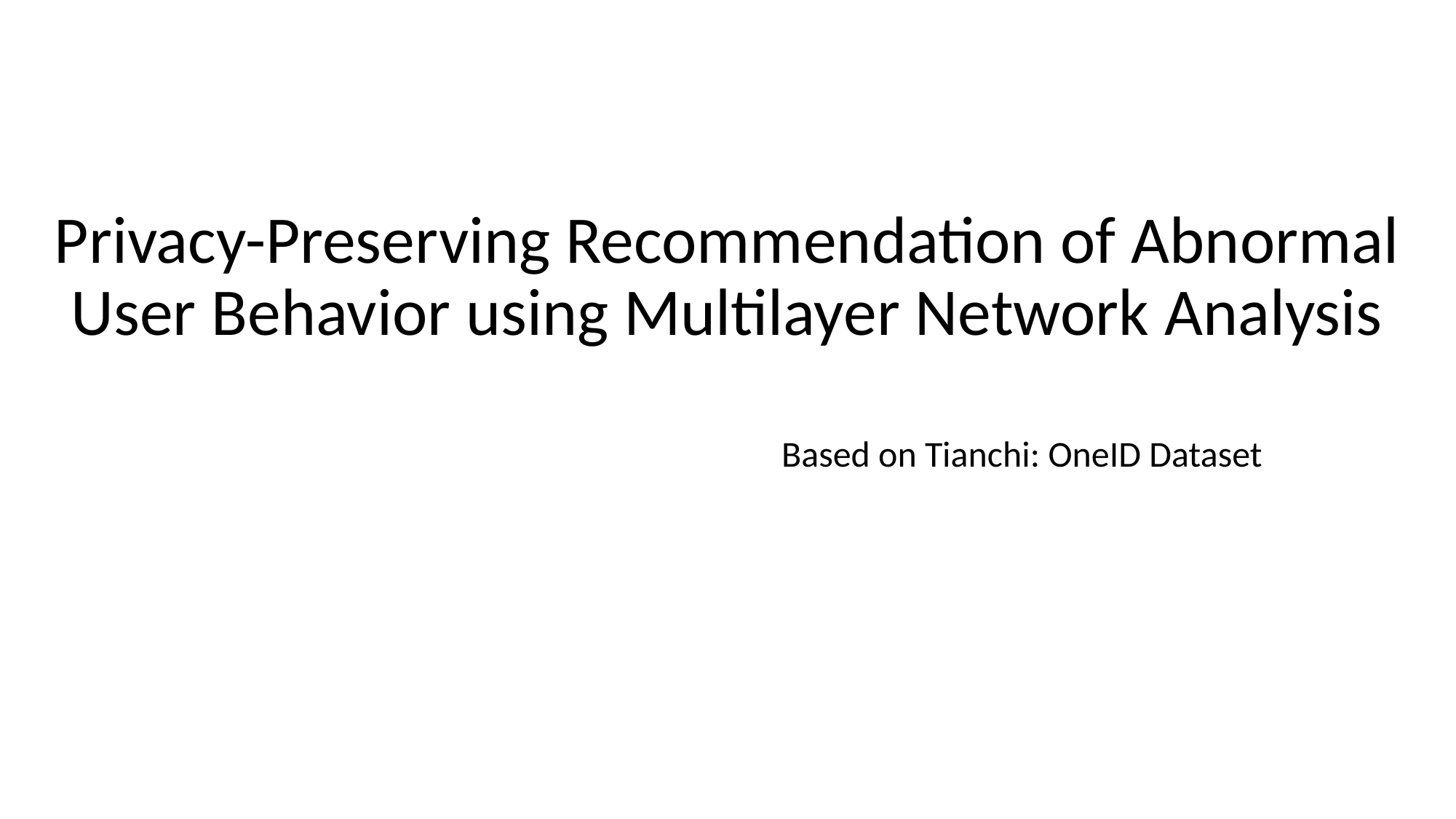

# Privacy-Preserving Recommendation of Abnormal User Behavior using Multilayer Network Analysis
Based on Tianchi: OneID Dataset